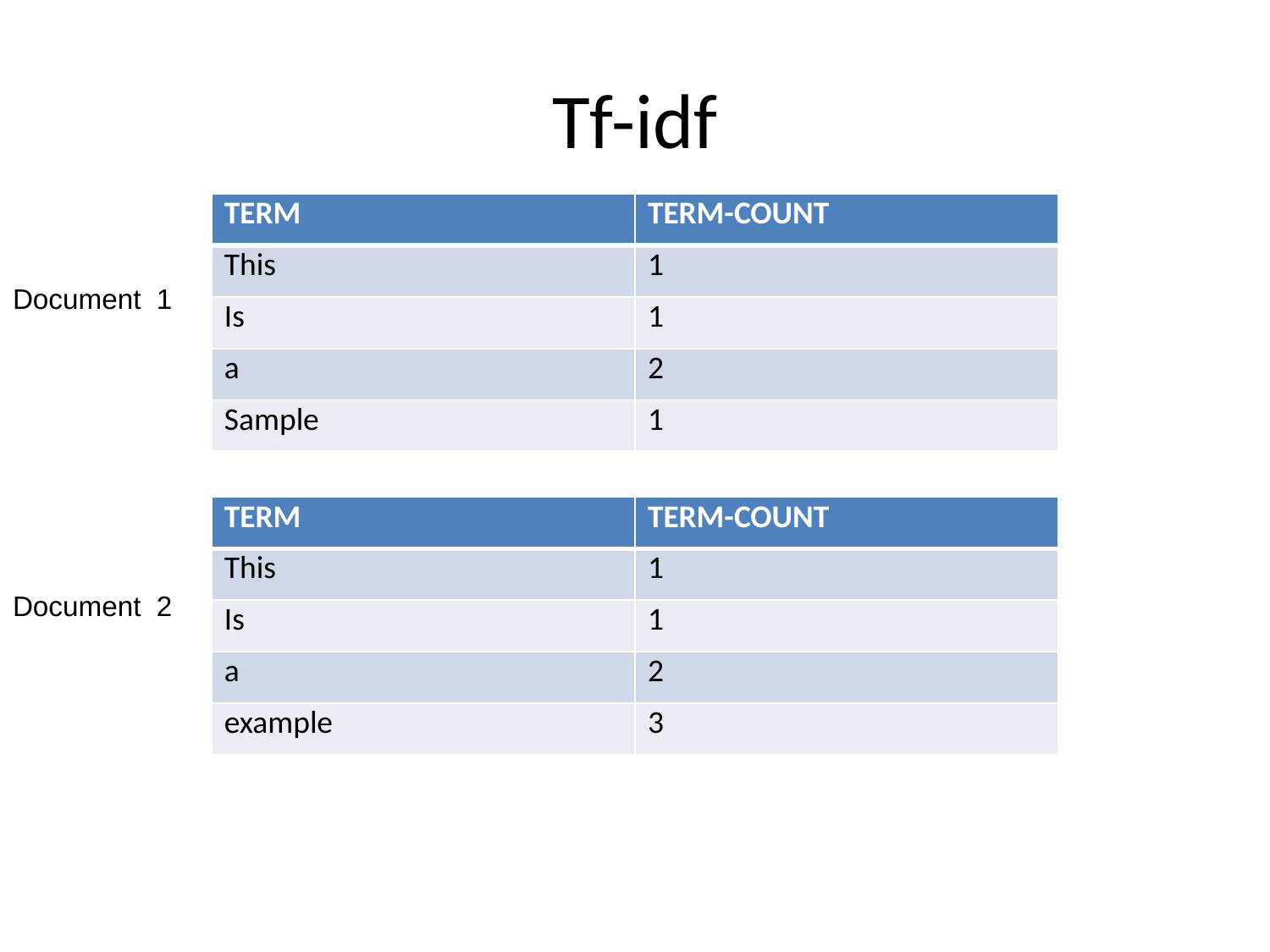

# Tf-idf
| TERM | TERM-COUNT |
| --- | --- |
| This | 1 |
| Is | 1 |
| a | 2 |
| Sample | 1 |
Document  1
| TERM | TERM-COUNT |
| --- | --- |
| This | 1 |
| Is | 1 |
| a | 2 |
| example | 3 |
Document  2